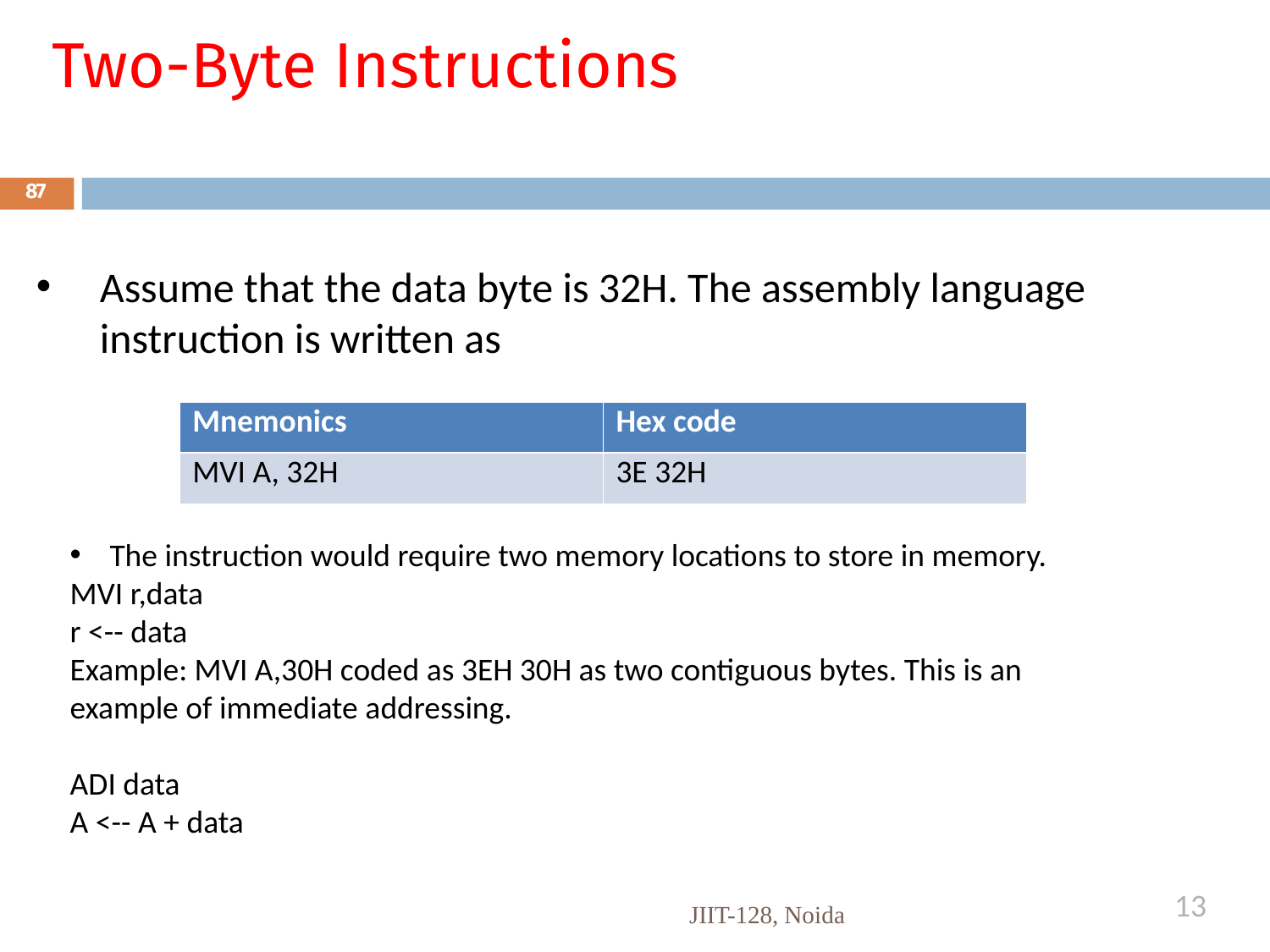

# Two-Byte Instructions
87
Assume that the data byte is 32H. The assembly language instruction is written as

| Mnemonics | Hex code |
| --- | --- |
| MVI A, 32H | 3E 32H |
The instruction would require two memory locations to store in memory.
MVI r,data
r <-- data
Example: MVI A,30H coded as 3EH 30H as two contiguous bytes. This is an
example of immediate addressing.

ADI data
A <-- A + data
13
JIIT-128, Noida